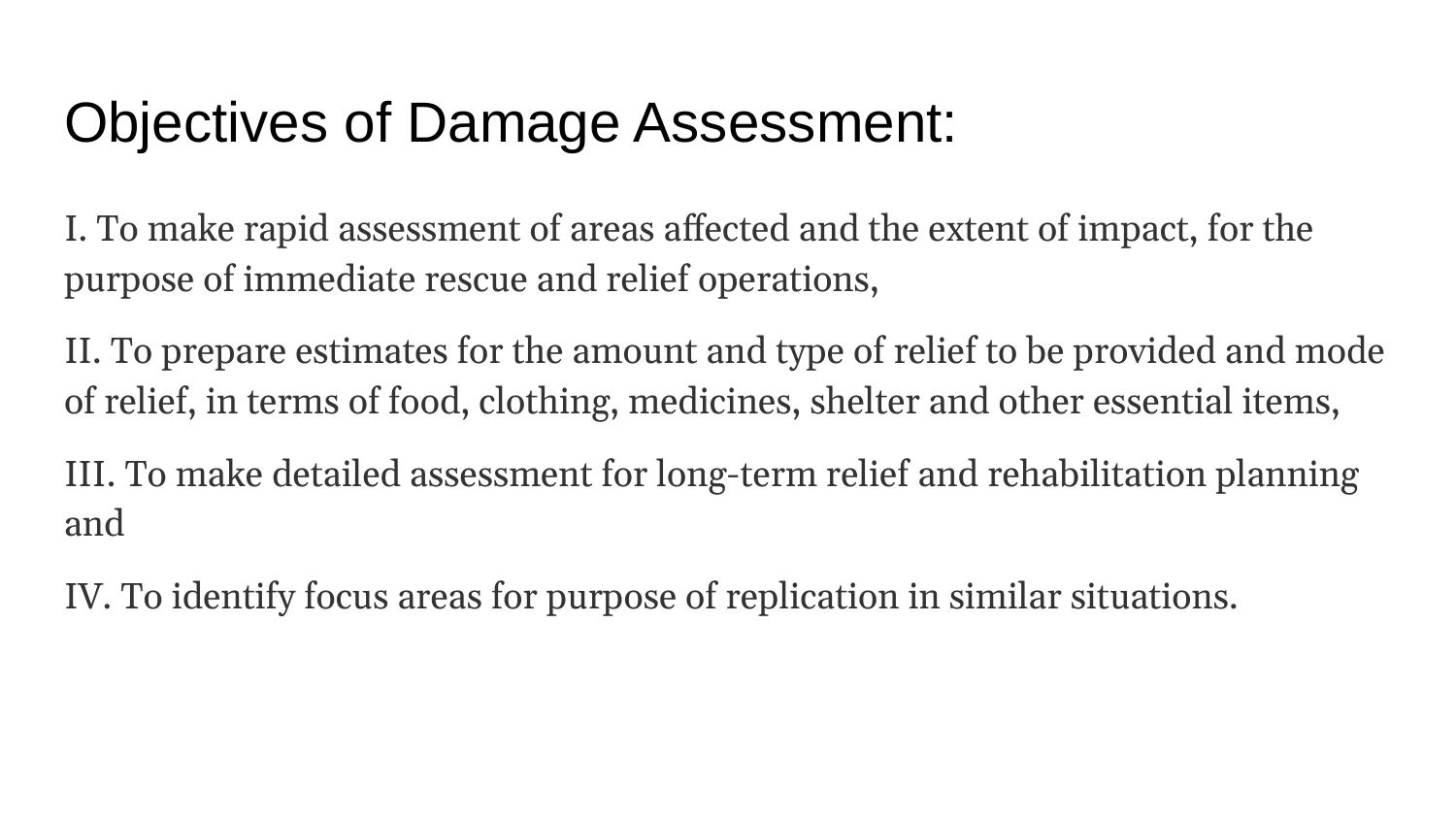

# Objectives of Damage Assessment:
I. To make rapid assessment of areas affected and the extent of impact, for the purpose of immediate rescue and relief operations,
II. To prepare estimates for the amount and type of relief to be provided and mode of relief, in terms of food, clothing, medicines, shelter and other essential items,
III. To make detailed assessment for long-term relief and rehabilitation planning and
IV. To identify focus areas for purpose of replication in similar situations.